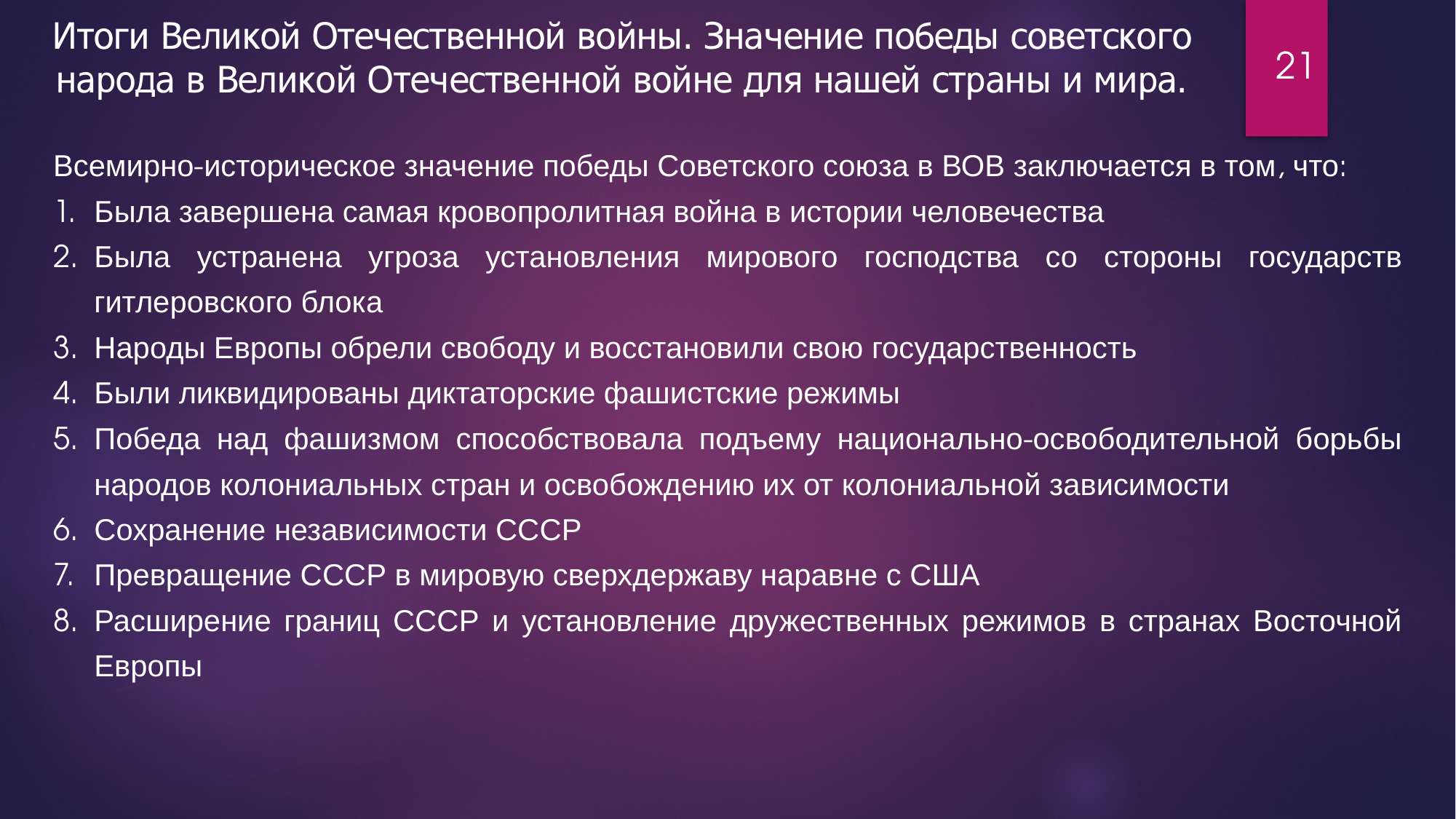

Итоги Великой Отечественной войны. Значение победы советского народа в Великой Отечественной войне для нашей страны и мира.
21
Всемирно-историческое значение победы Советского союза в ВОВ заключается в том, что:
Была завершена самая кровопролитная война в истории человечества
Была устранена угроза установления мирового господства со стороны государств гитлеровского блока
Народы Европы обрели свободу и восстановили свою государственность
Были ликвидированы диктаторские фашистские режимы
Победа над фашизмом способствовала подъему национально-освободительной борьбы народов колониальных стран и освобождению их от колониальной зависимости
Сохранение независимости СССР
Превращение СССР в мировую сверхдержаву наравне с США
Расширение границ СССР и установление дружественных режимов в странах Восточной Европы